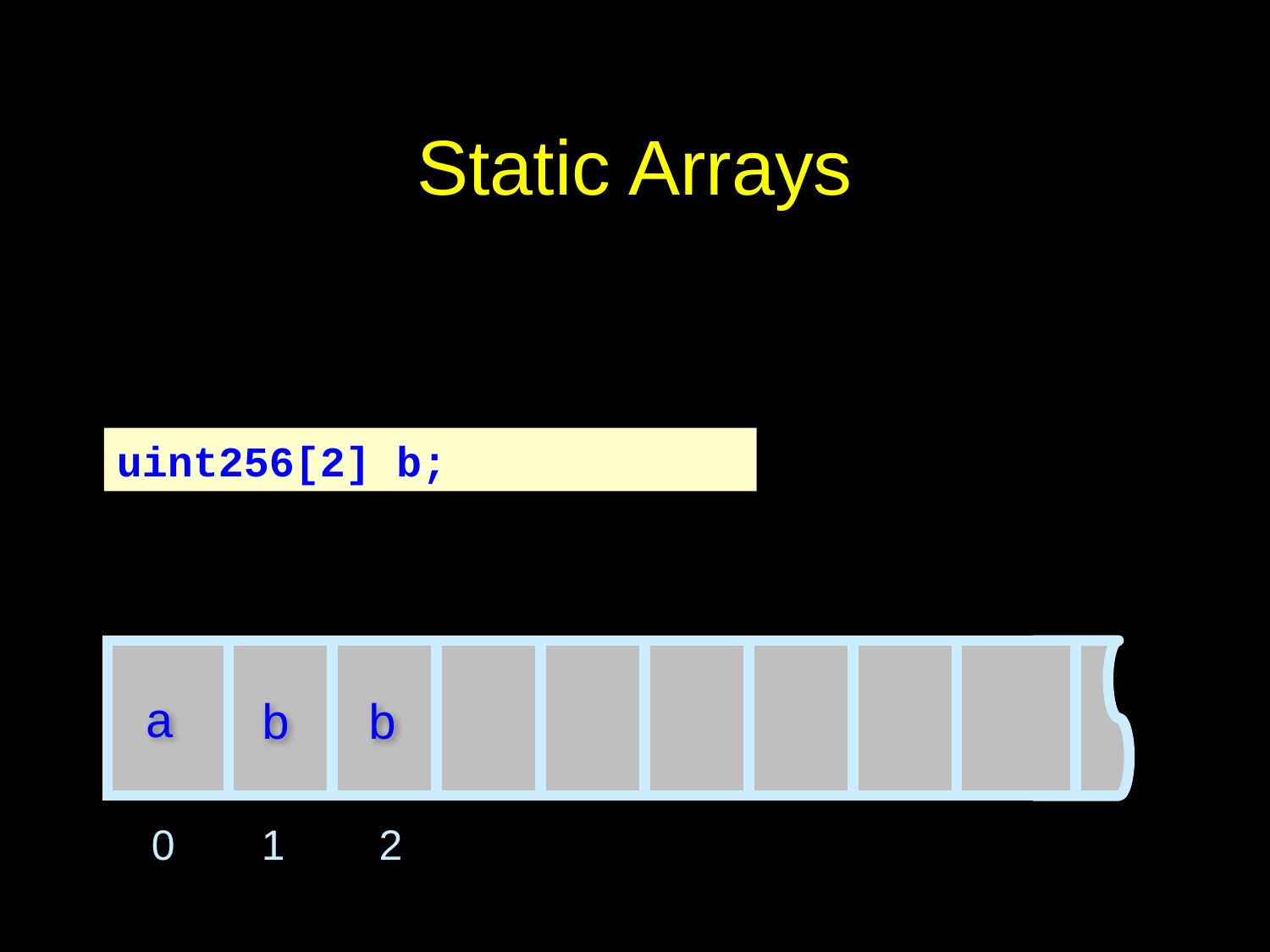

# Static Arrays
uint256[2] b;

a
b
b
0
1
2